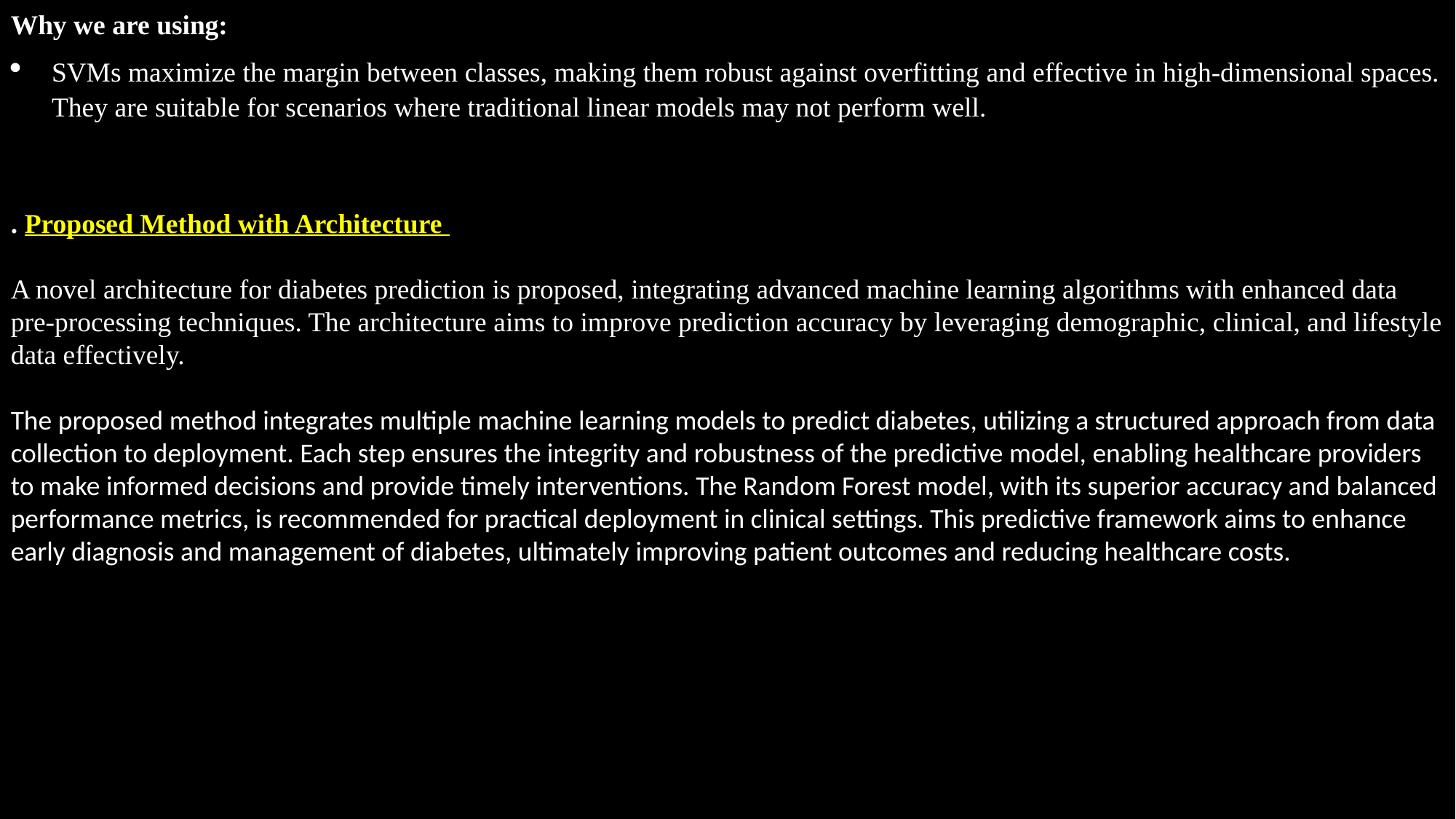

Why we are using:
SVMs maximize the margin between classes, making them robust against overfitting and effective in high-dimensional spaces. They are suitable for scenarios where traditional linear models may not perform well.

. Proposed Method with Architecture

A novel architecture for diabetes prediction is proposed, integrating advanced machine learning algorithms with enhanced data pre-processing techniques. The architecture aims to improve prediction accuracy by leveraging demographic, clinical, and lifestyle data effectively.

The proposed method integrates multiple machine learning models to predict diabetes, utilizing a structured approach from data collection to deployment. Each step ensures the integrity and robustness of the predictive model, enabling healthcare providers to make informed decisions and provide timely interventions. The Random Forest model, with its superior accuracy and balanced performance metrics, is recommended for practical deployment in clinical settings. This predictive framework aims to enhance early diagnosis and management of diabetes, ultimately improving patient outcomes and reducing healthcare costs.